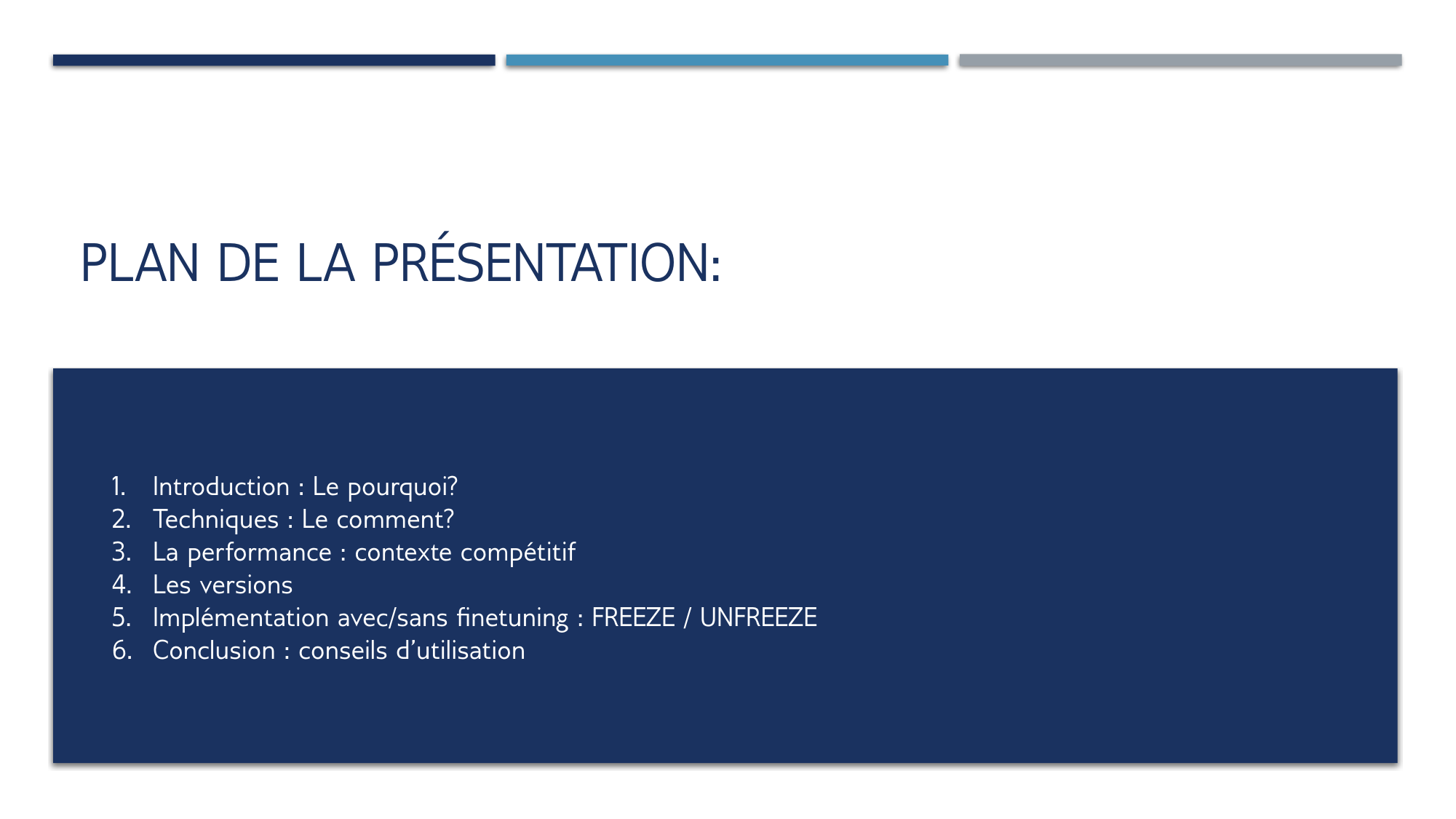

# Plan de la présentation:
Introduction : Le pourquoi?
Techniques : Le comment?
La performance : contexte compétitif
Les versions
Implémentation avec/sans finetuning : FREEZE / UNFREEZE
Conclusion : conseils d’utilisation